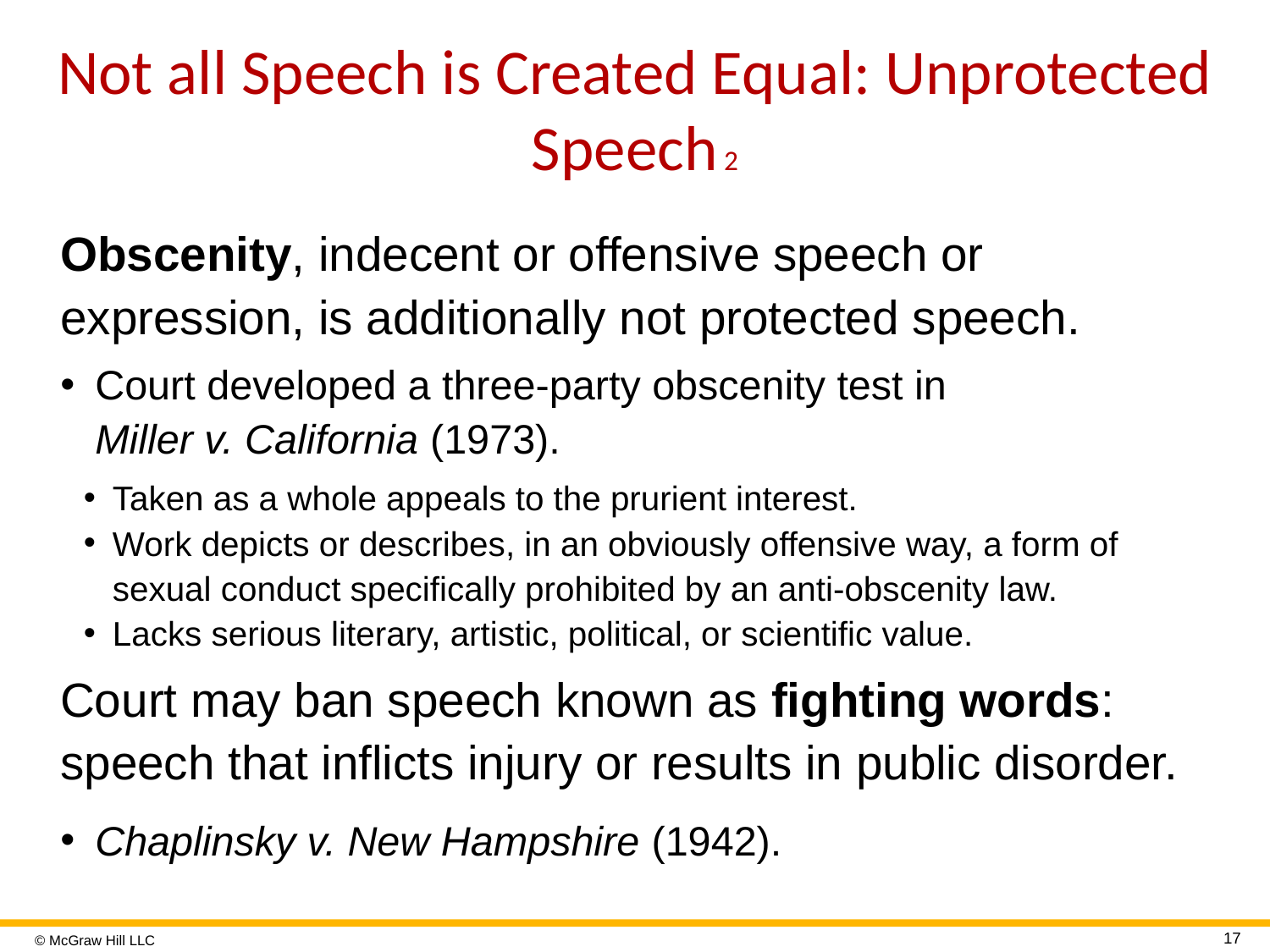

# Not all Speech is Created Equal: Unprotected Speech 2
Obscenity, indecent or offensive speech or expression, is additionally not protected speech.
Court developed a three-party obscenity test in
Miller v. California (1973).
Taken as a whole appeals to the prurient interest.
Work depicts or describes, in an obviously offensive way, a form of sexual conduct specifically prohibited by an anti-obscenity law.
Lacks serious literary, artistic, political, or scientific value.
Court may ban speech known as fighting words: speech that inflicts injury or results in public disorder.
Chaplinsky v. New Hampshire (1942).

17